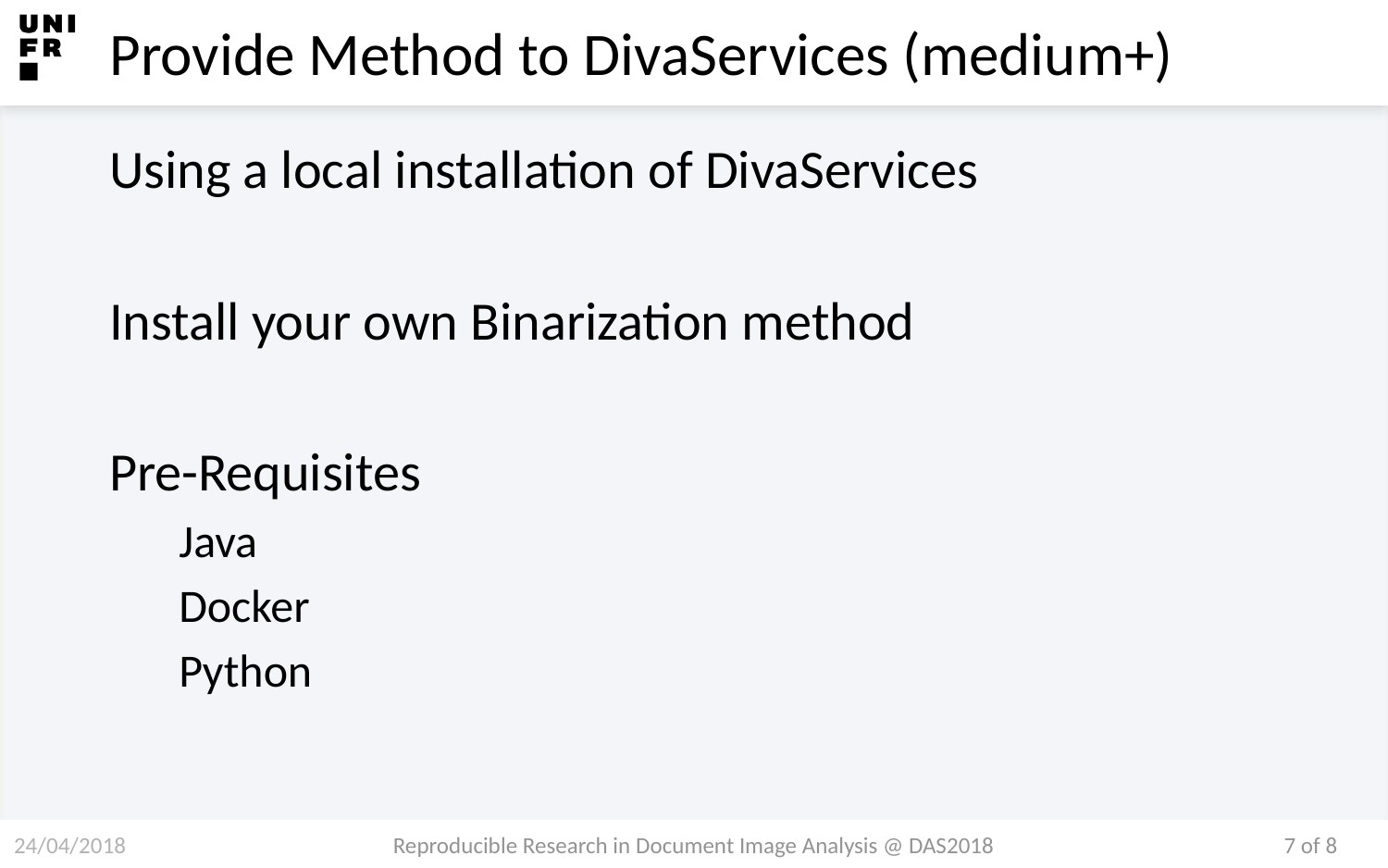

# Provide Method to DivaServices (medium+)
Using a local installation of DivaServices

Install your own Binarization method

Pre-Requisites
Java
Docker
Python
24/04/2018
Reproducible Research in Document Image Analysis @ DAS2018
7 of 8